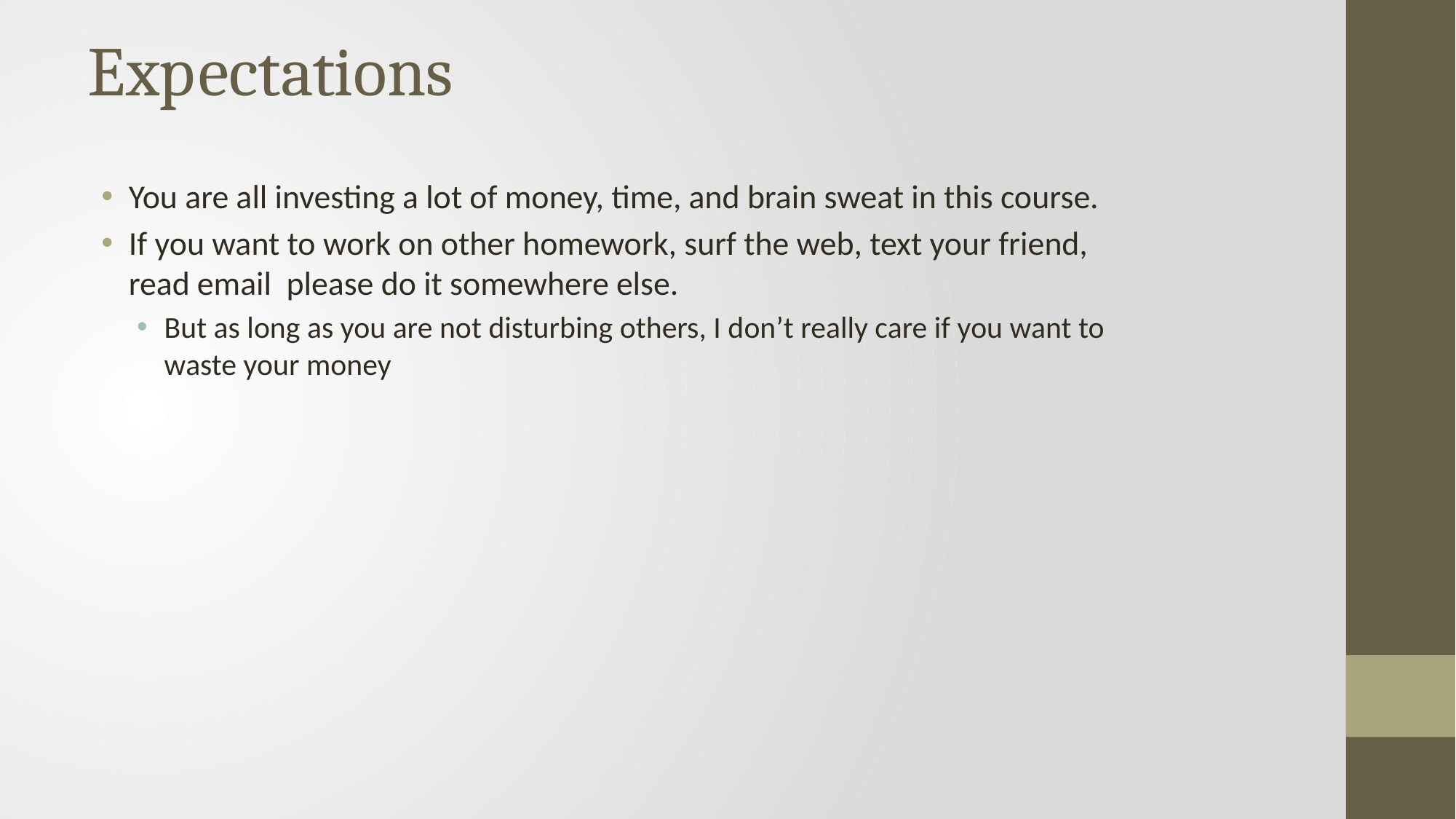

# Expectations
You are all investing a lot of money, time, and brain sweat in this course.
If you want to work on other homework, surf the web, text your friend, read email  please do it somewhere else.
But as long as you are not disturbing others, I don’t really care if you want to waste your money